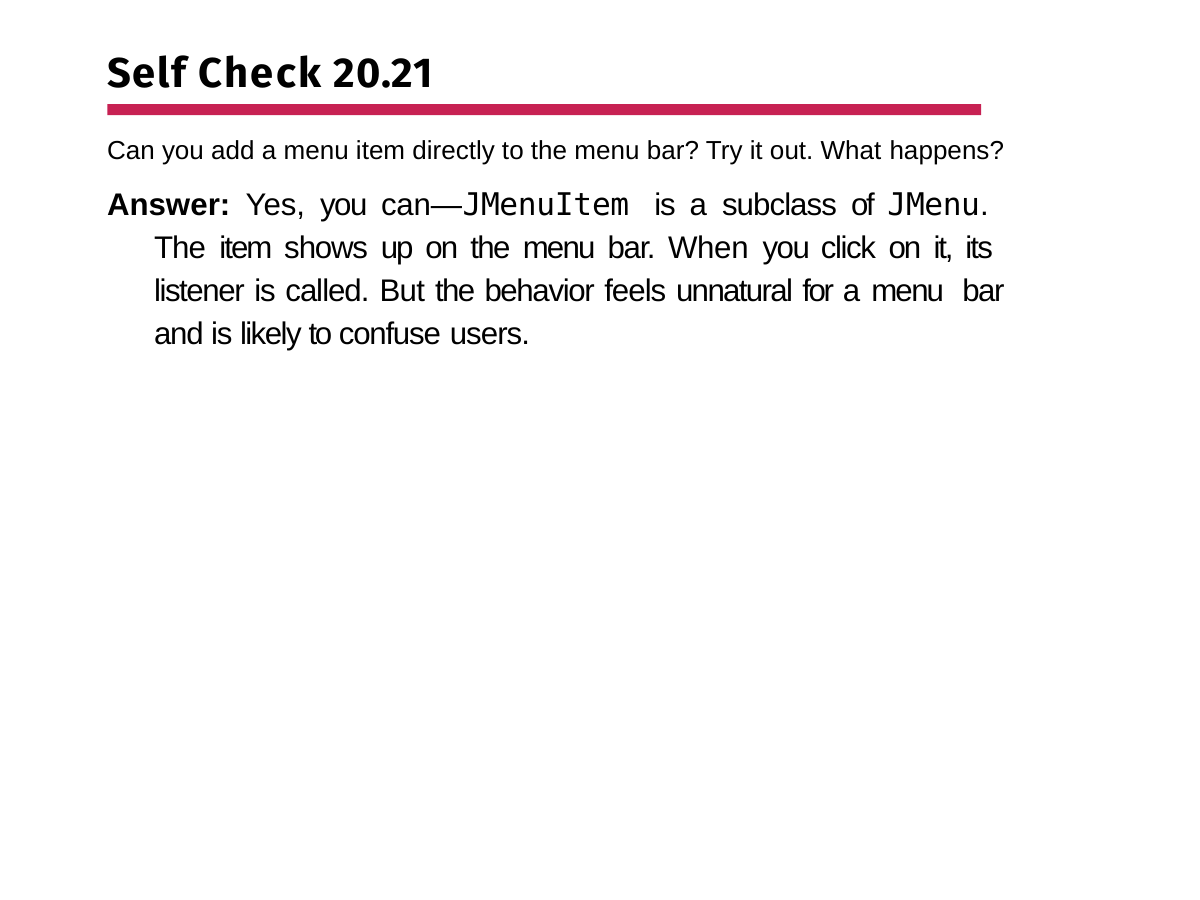

# Self Check 20.21

Can you add a menu item directly to the menu bar? Try it out. What happens?
Answer: Yes, you can—JMenuItem is a subclass of JMenu.  The item shows up on the menu bar. When you click on it, its  listener is called. But the behavior feels unnatural for a menu  bar and is likely to confuse users.